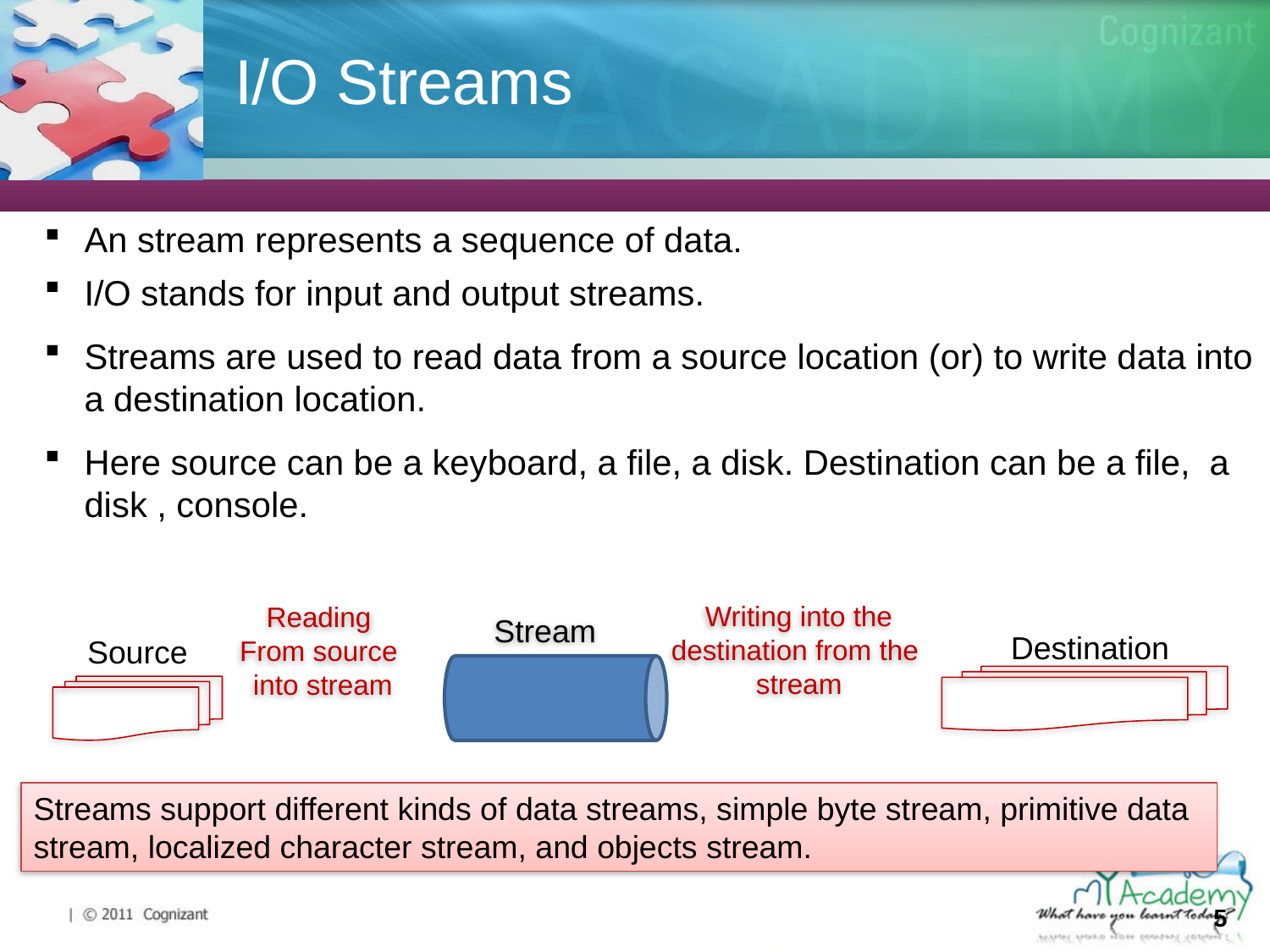

# I/O Streams
An stream represents a sequence of data.
I/O stands for input and output streams.
Streams are used to read data from a source location (or) to write data into a destination location.
Here source can be a keyboard, a file, a disk. Destination can be a file,  a disk , console.

Writing into the destination from the
stream
Reading
From source
into stream
Stream
Destination
Source

1010101010
1010101010
Streams support different kinds of data streams, simple byte stream, primitive data stream, localized character stream, and objects stream.
5